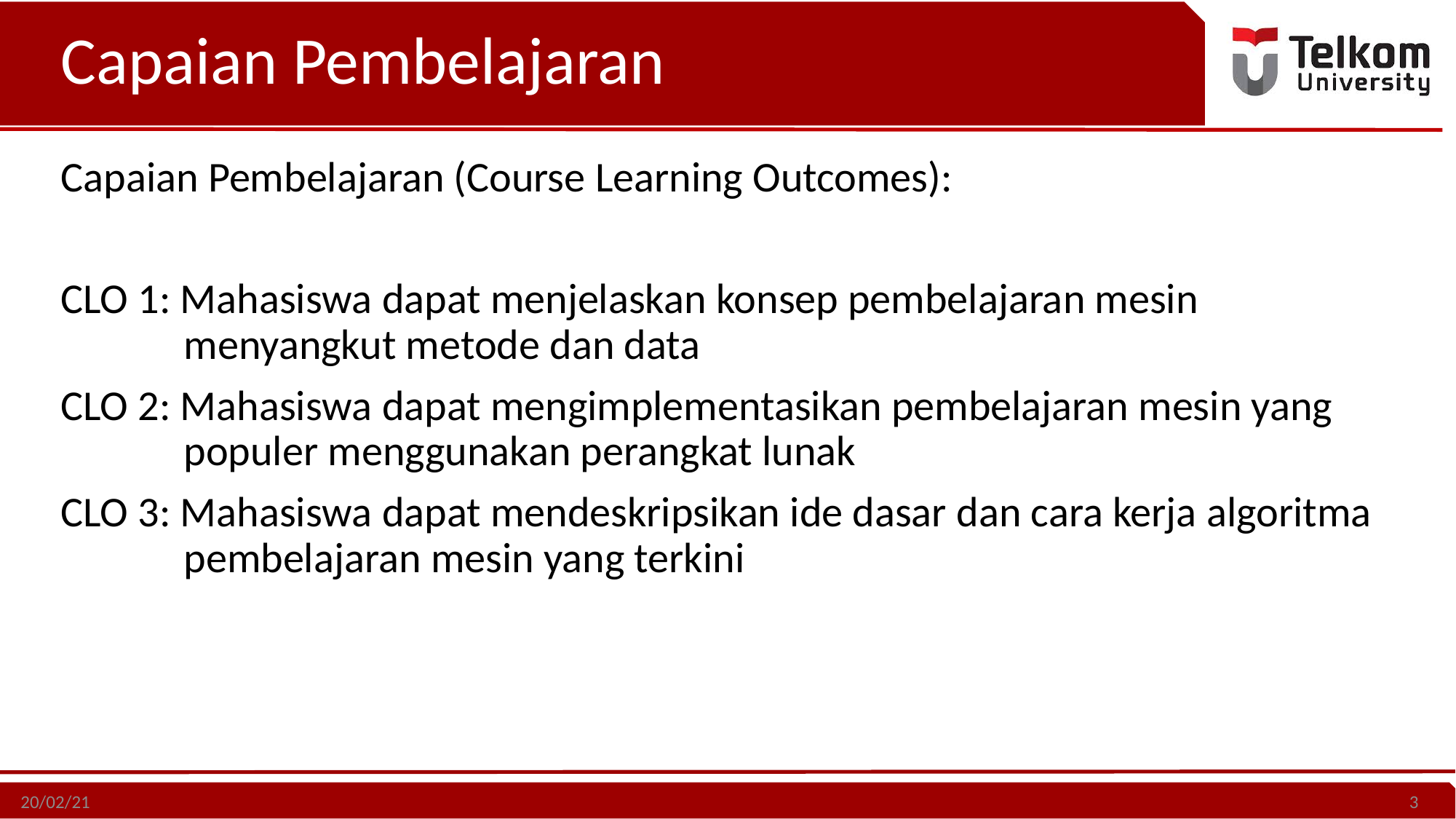

Capaian Pembelajaran
Capaian Pembelajaran (Course Learning Outcomes):

CLO 1: Mahasiswa dapat menjelaskan konsep pembelajaran mesin menyangkut metode dan data
CLO 2: Mahasiswa dapat mengimplementasikan pembelajaran mesin yang populer menggunakan perangkat lunak
CLO 3: Mahasiswa dapat mendeskripsikan ide dasar dan cara kerja algoritma pembelajaran mesin yang terkini

20/02/21
3